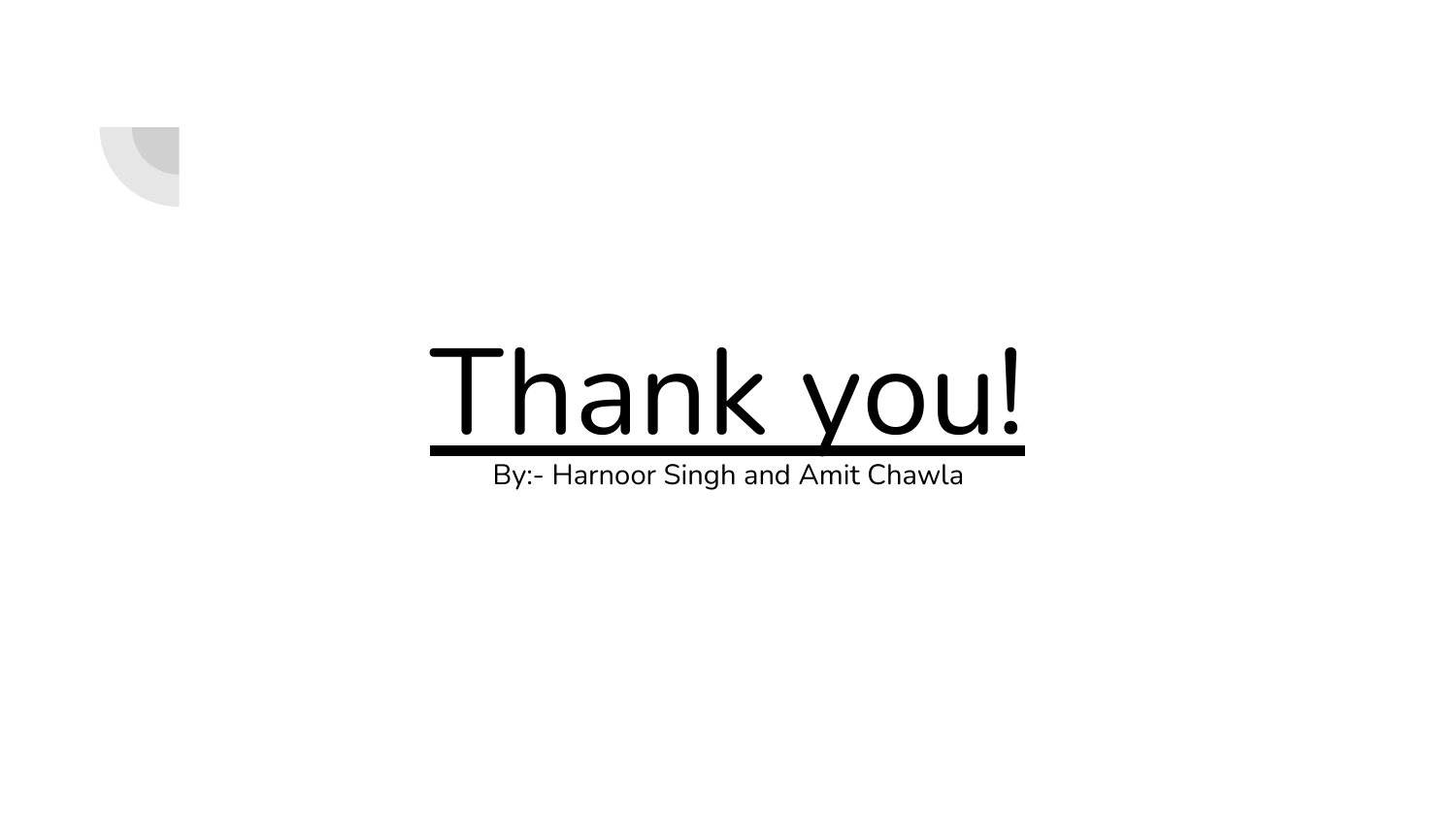

Thank you!
By:- Harnoor Singh and Amit Chawla